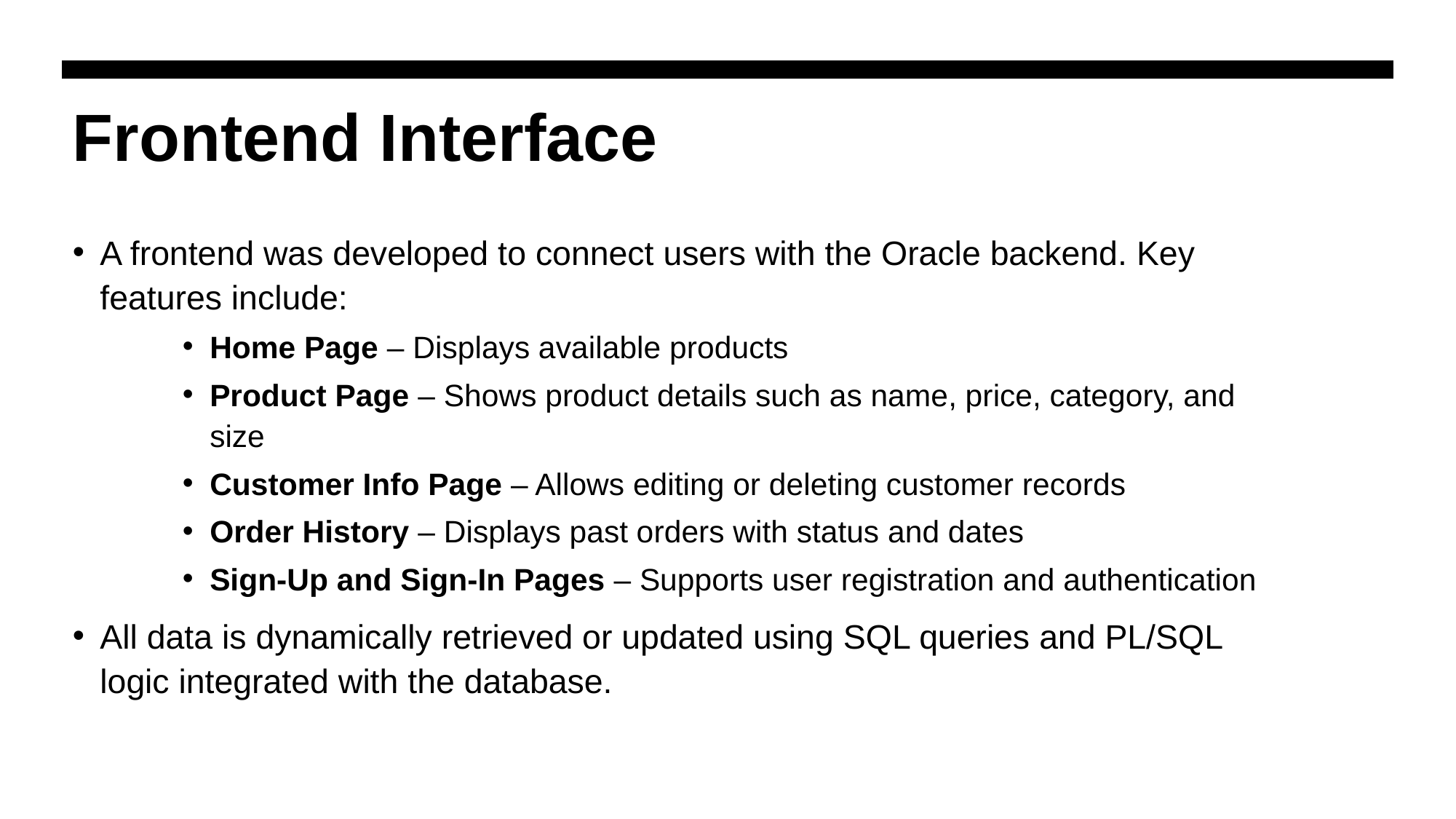

# Frontend Interface
A frontend was developed to connect users with the Oracle backend. Key features include:
Home Page – Displays available products
Product Page – Shows product details such as name, price, category, and size
Customer Info Page – Allows editing or deleting customer records
Order History – Displays past orders with status and dates
Sign-Up and Sign-In Pages – Supports user registration and authentication
All data is dynamically retrieved or updated using SQL queries and PL/SQL logic integrated with the database.